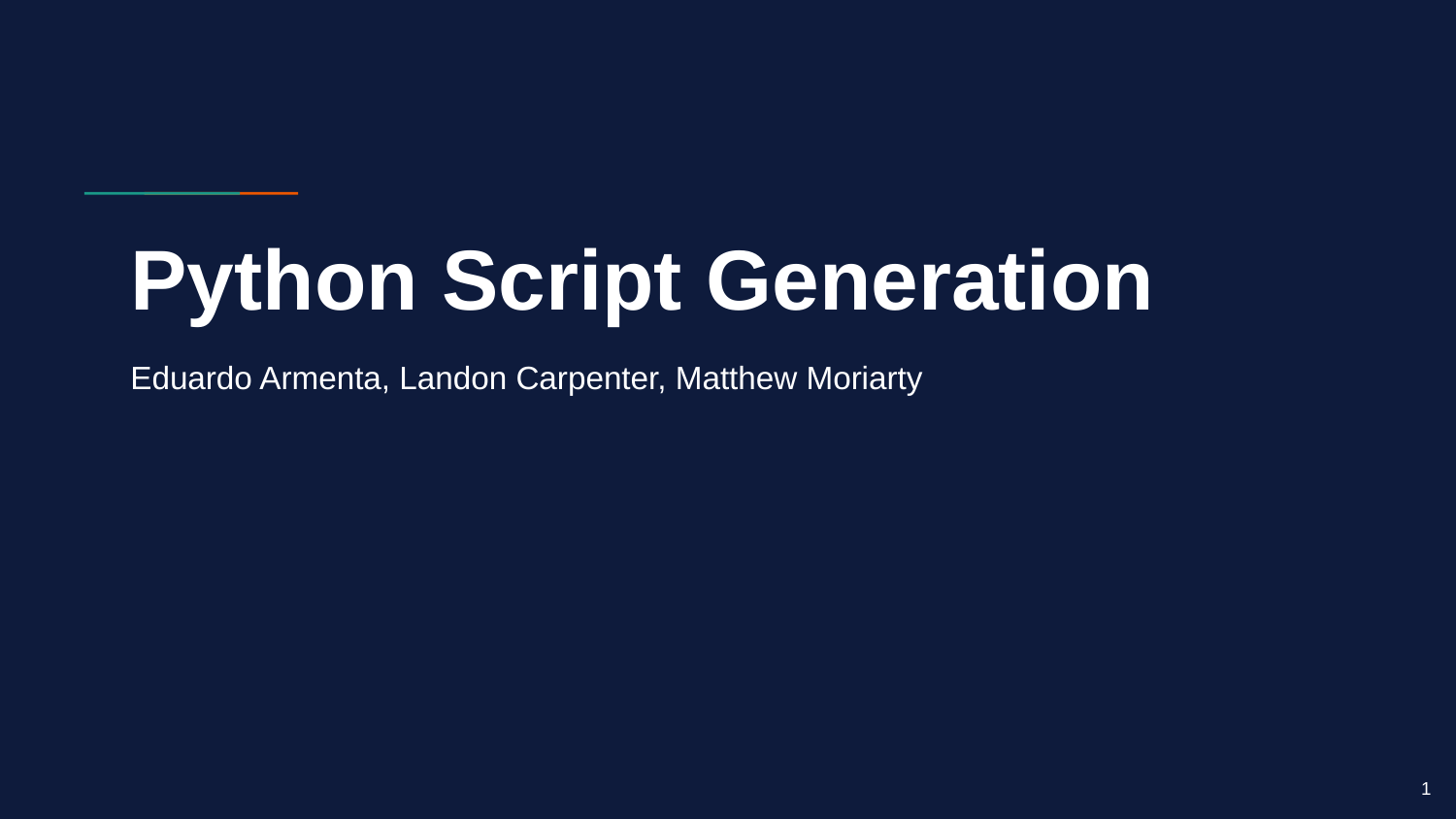

# Python Script Generation
Eduardo Armenta, Landon Carpenter, Matthew Moriarty